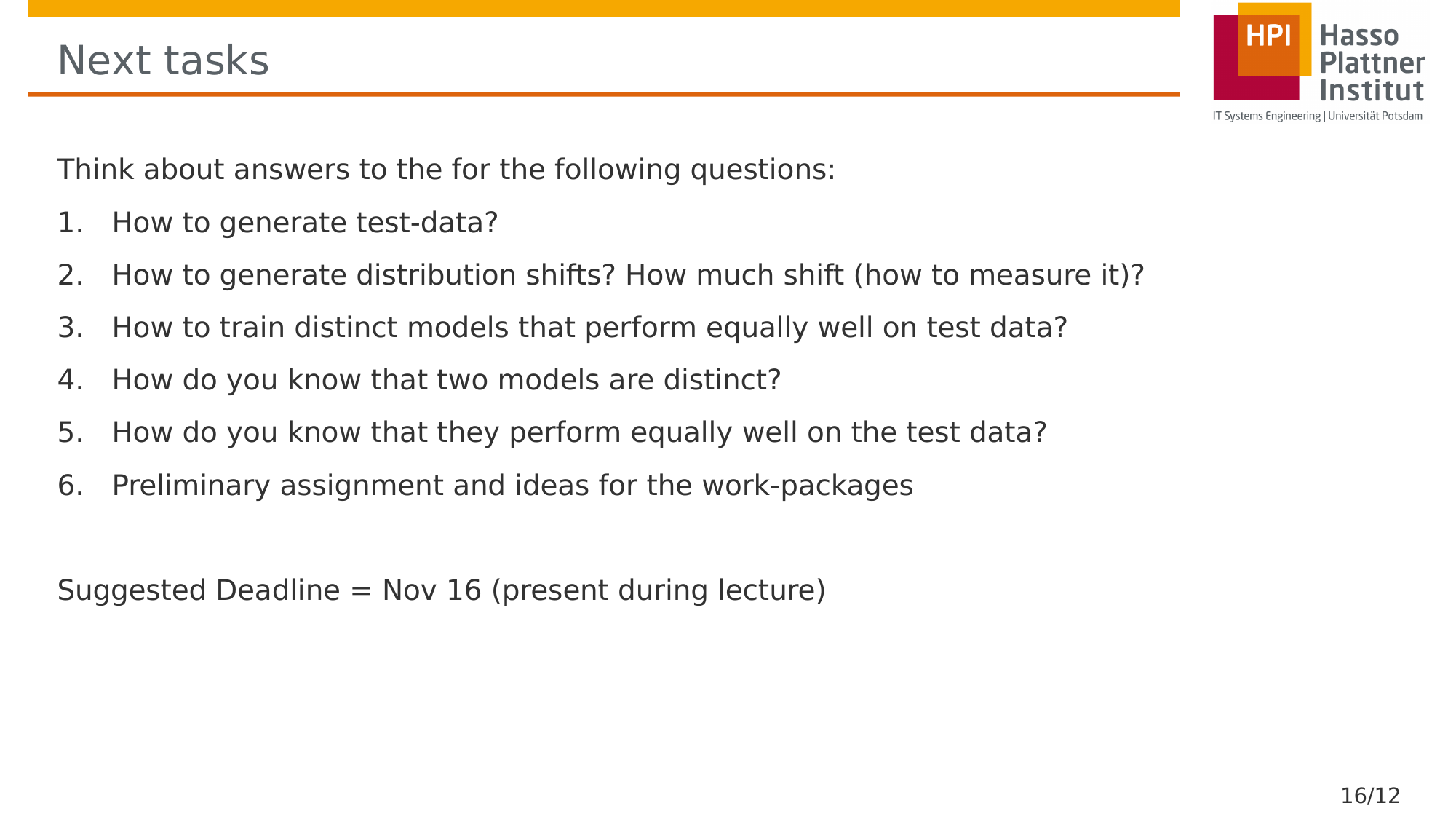

# Next tasks
Think about answers to the for the following questions:
How to generate test-data?
How to generate distribution shifts? How much shift (how to measure it)?
How to train distinct models that perform equally well on test data?
How do you know that two models are distinct?
How do you know that they perform equally well on the test data?
Preliminary assignment and ideas for the work-packages

Suggested Deadline = Nov 16 (present during lecture)